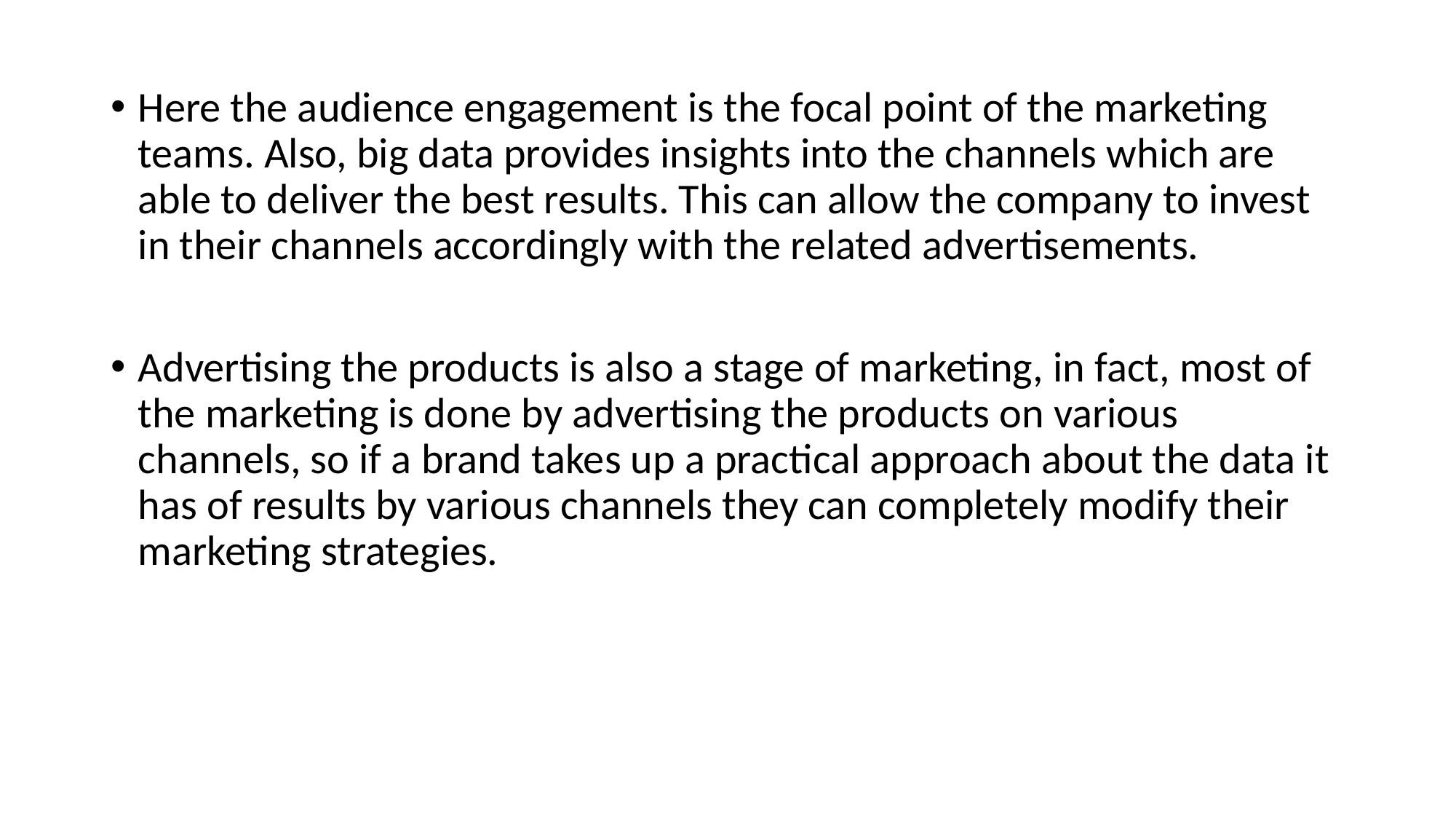

Here the audience engagement is the focal point of the marketing teams. Also, big data provides insights into the channels which are able to deliver the best results. This can allow the company to invest in their channels accordingly with the related advertisements.

Advertising the products is also a stage of marketing, in fact, most of the marketing is done by advertising the products on various channels, so if a brand takes up a practical approach about the data it has of results by various channels they can completely modify their marketing strategies.